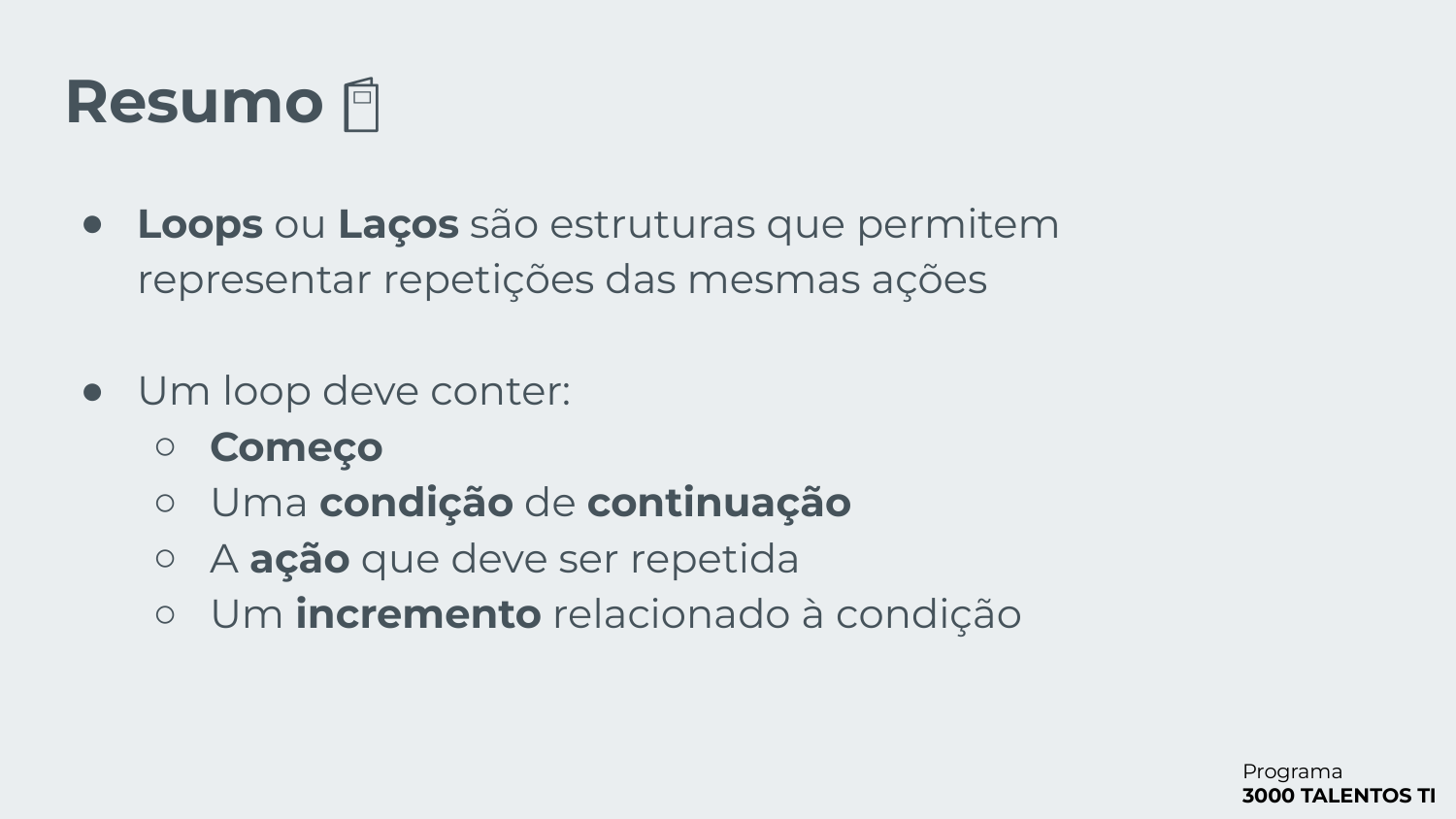

# Resumo 📓
Loops ou Laços são estruturas que permitem representar repetições das mesmas ações

Um loop deve conter:
Começo
Uma condição de continuação
A ação que deve ser repetida
Um incremento relacionado à condição